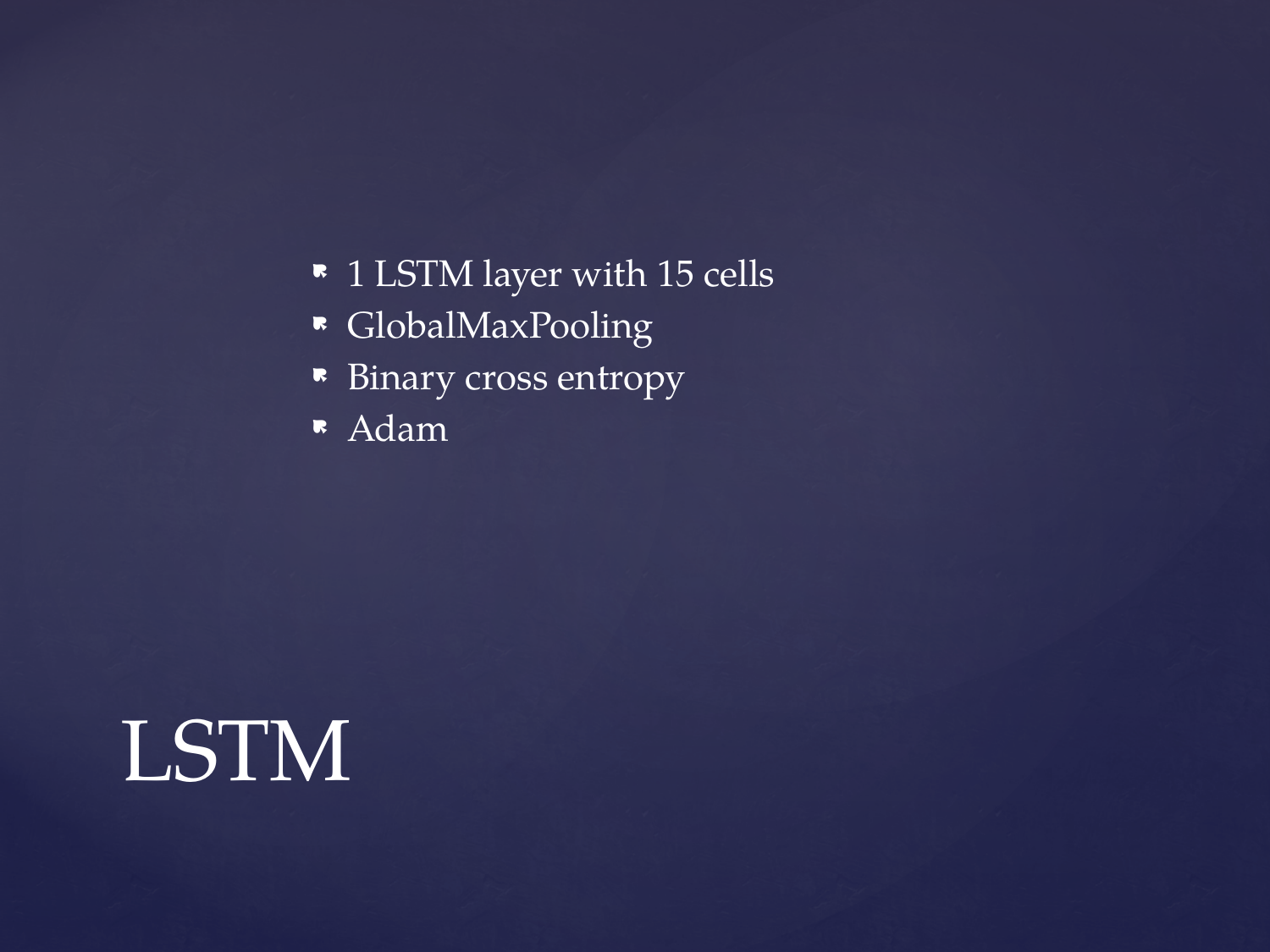

1 LSTM layer with 15 cells
GlobalMaxPooling
Binary cross entropy
Adam
# LSTM